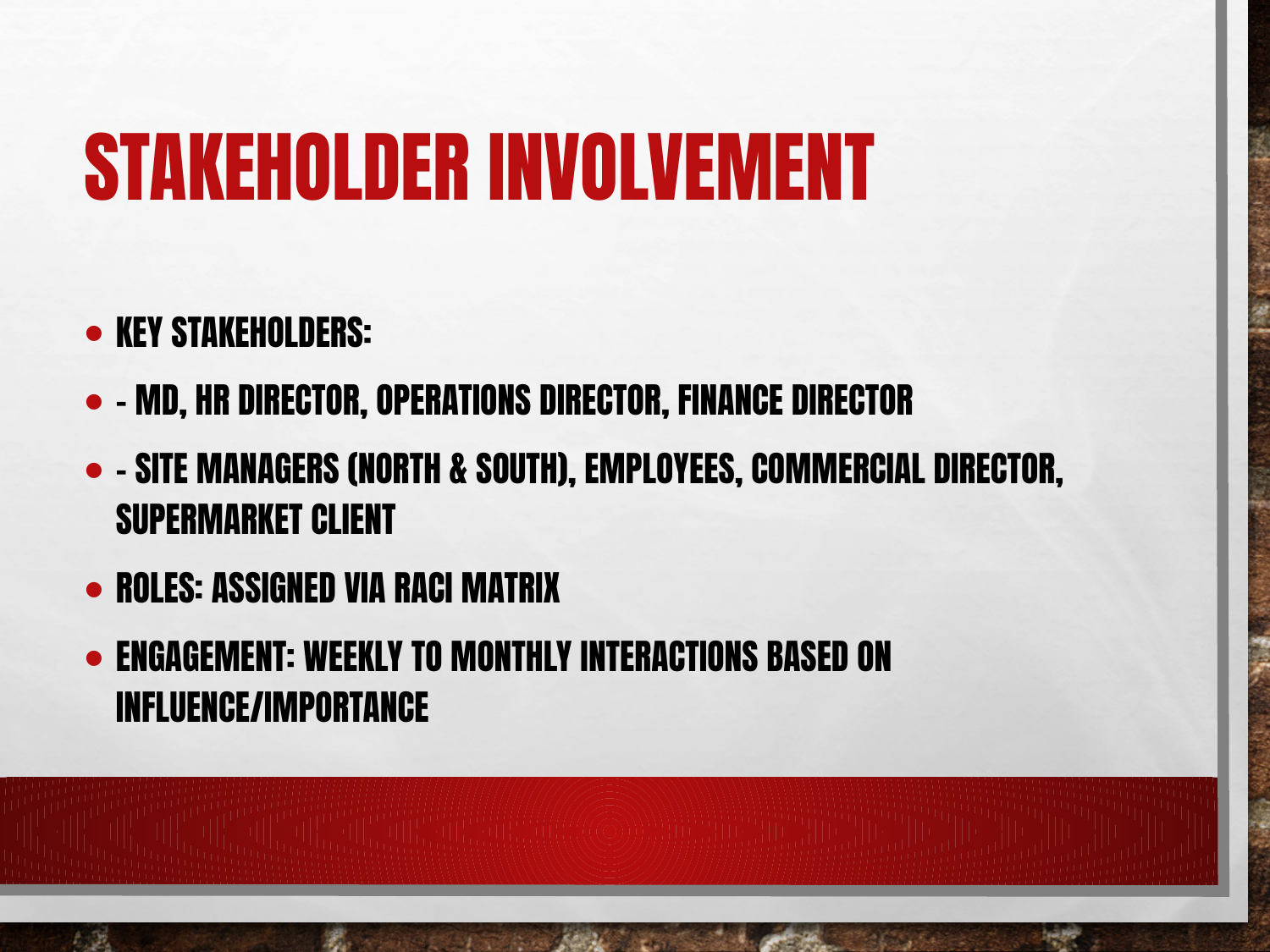

# Stakeholder Involvement
Key Stakeholders:
- MD, HR Director, Operations Director, Finance Director
- Site Managers (North & South), Employees, Commercial Director, Supermarket Client
Roles: Assigned via RACI Matrix
Engagement: Weekly to monthly interactions based on influence/importance